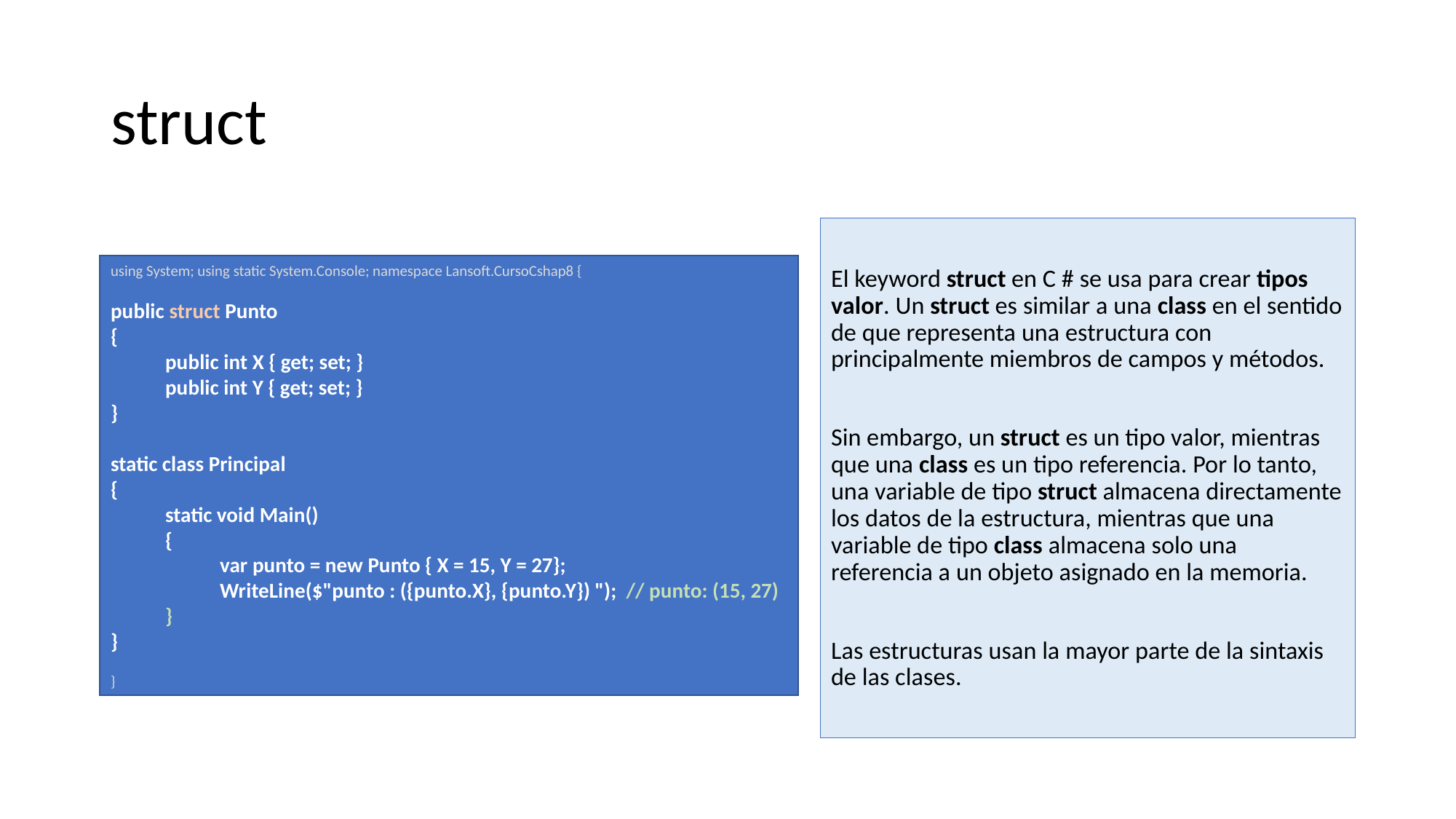

# struct

El keyword struct en C # se usa para crear tipos valor. Un struct es similar a una class en el sentido de que representa una estructura con principalmente miembros de campos y métodos.

Sin embargo, un struct es un tipo valor, mientras que una class es un tipo referencia. Por lo tanto, una variable de tipo struct almacena directamente los datos de la estructura, mientras que una variable de tipo class almacena solo una referencia a un objeto asignado en la memoria.

Las estructuras usan la mayor parte de la sintaxis de las clases.

using System; using static System.Console; namespace Lansoft.CursoCshap8 {

public struct Punto
{
public int X { get; set; }
public int Y { get; set; }
}
static class Principal
{
static void Main()
{
var punto = new Punto { X = 15, Y = 27};
WriteLine($"punto : ({punto.X}, {punto.Y}) ");  // punto: (15, 27)
}
}

}